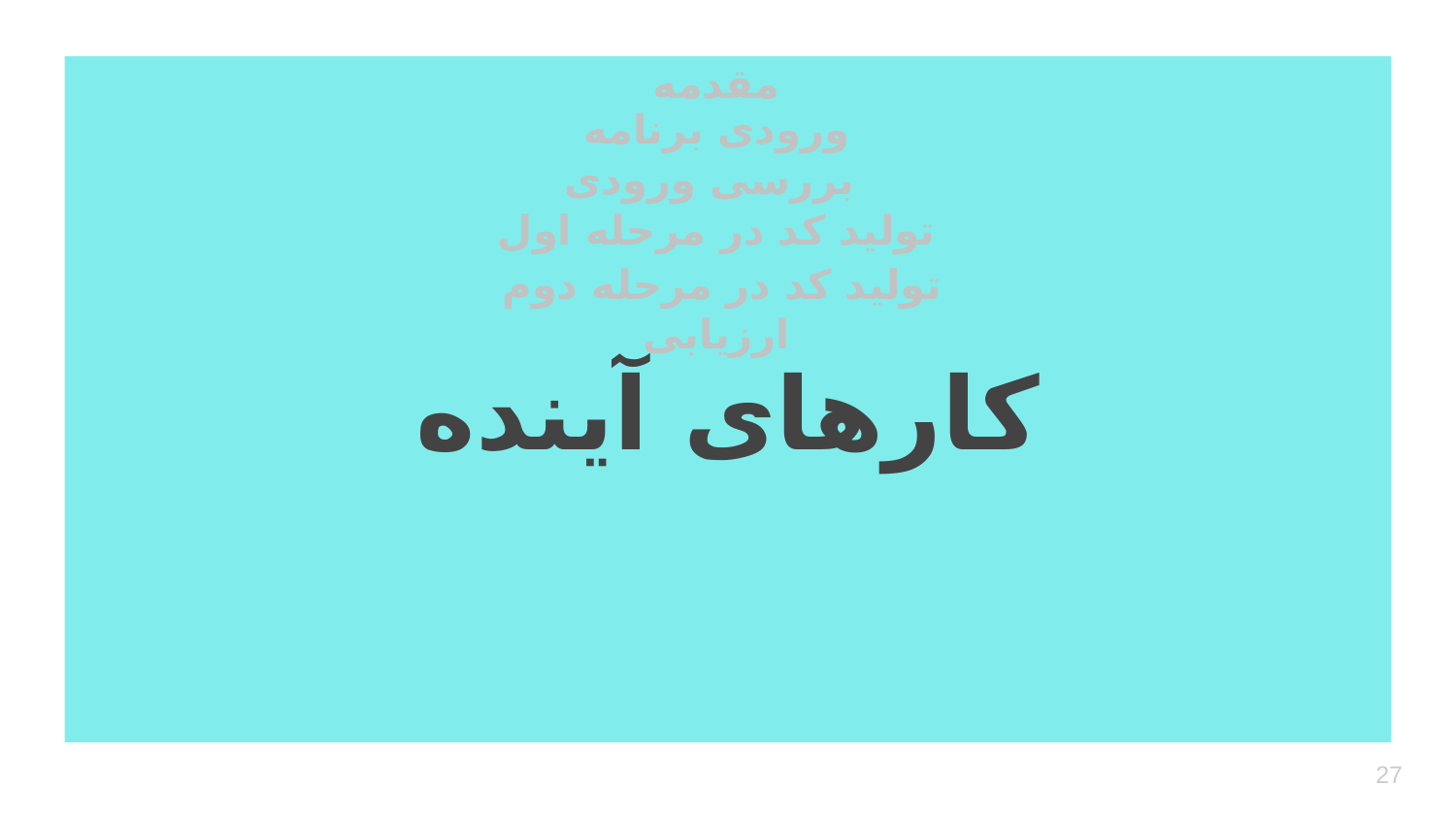

مقدمه
ورودی برنامه
بررسی ورودی
تولید کد در مرحله اول
تولید کد در مرحله دوم
ارزیابی
# کارهای آینده
27